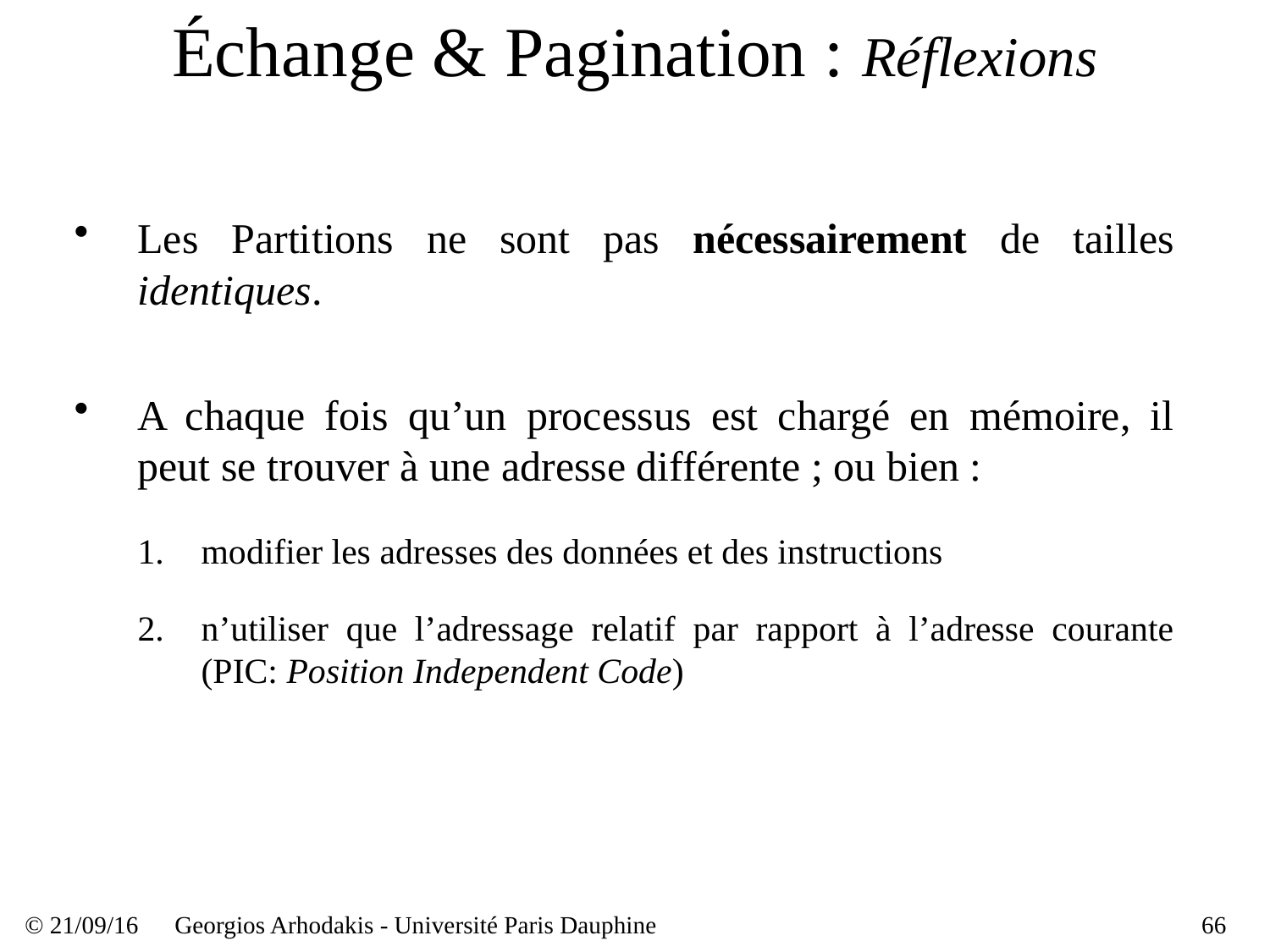

# Échange & Pagination : Réflexions
Les Partitions ne sont pas nécessairement de tailles identiques.
A chaque fois qu’un processus est chargé en mémoire, il peut se trouver à une adresse différente ; ou bien :
modifier les adresses des données et des instructions
n’utiliser que l’adressage relatif par rapport à l’adresse courante (PIC: Position Independent Code)
© 21/09/16
Georgios Arhodakis - Université Paris Dauphine
66